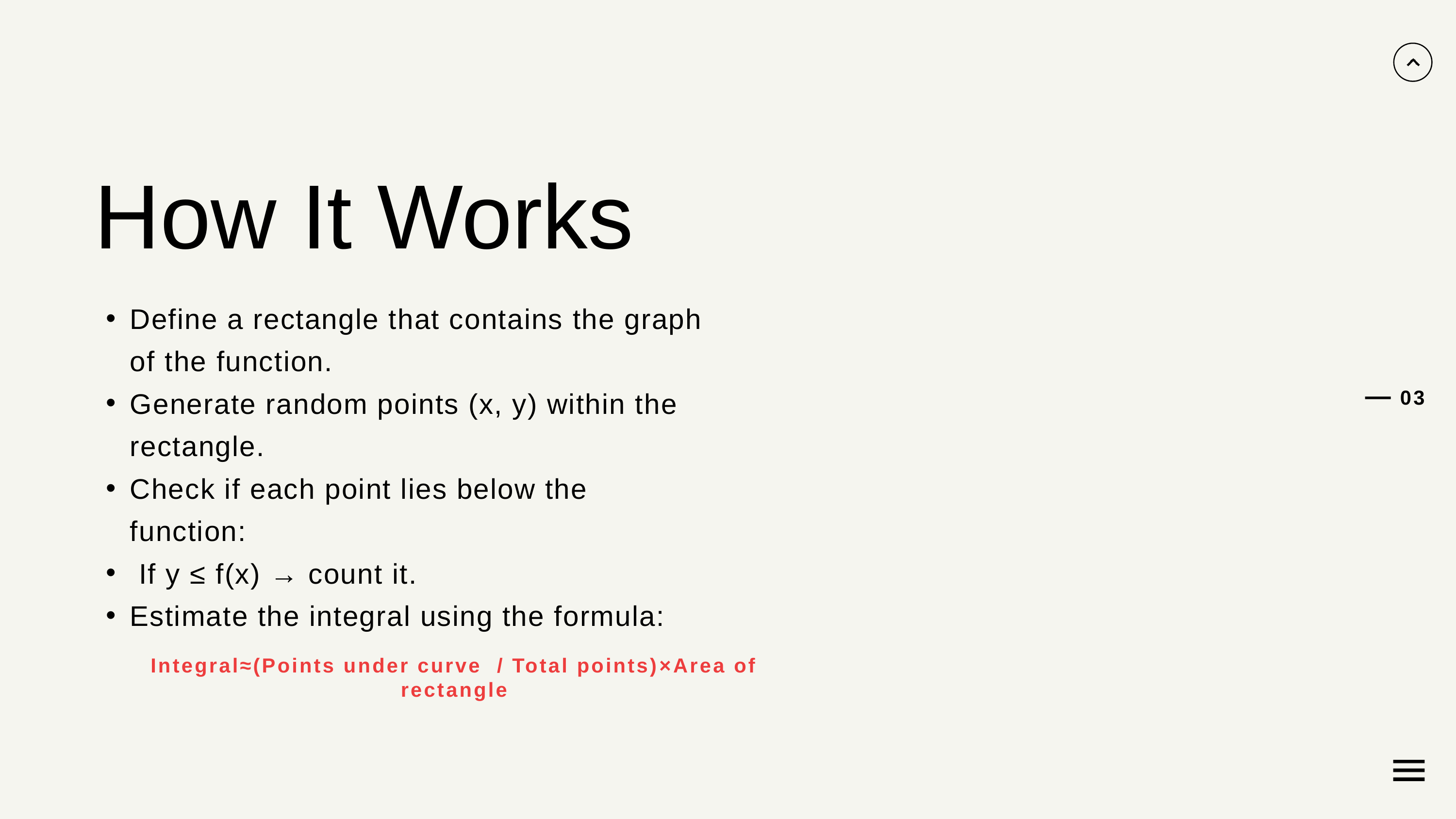

How It Works
Define a rectangle that contains the graph of the function.
Generate random points (x, y) within the rectangle.
Check if each point lies below the function:
 If y ≤ f(x) → count it.
Estimate the integral using the formula:

03

Integral≈(Points under curve  / Total points)​×Area of rectangle